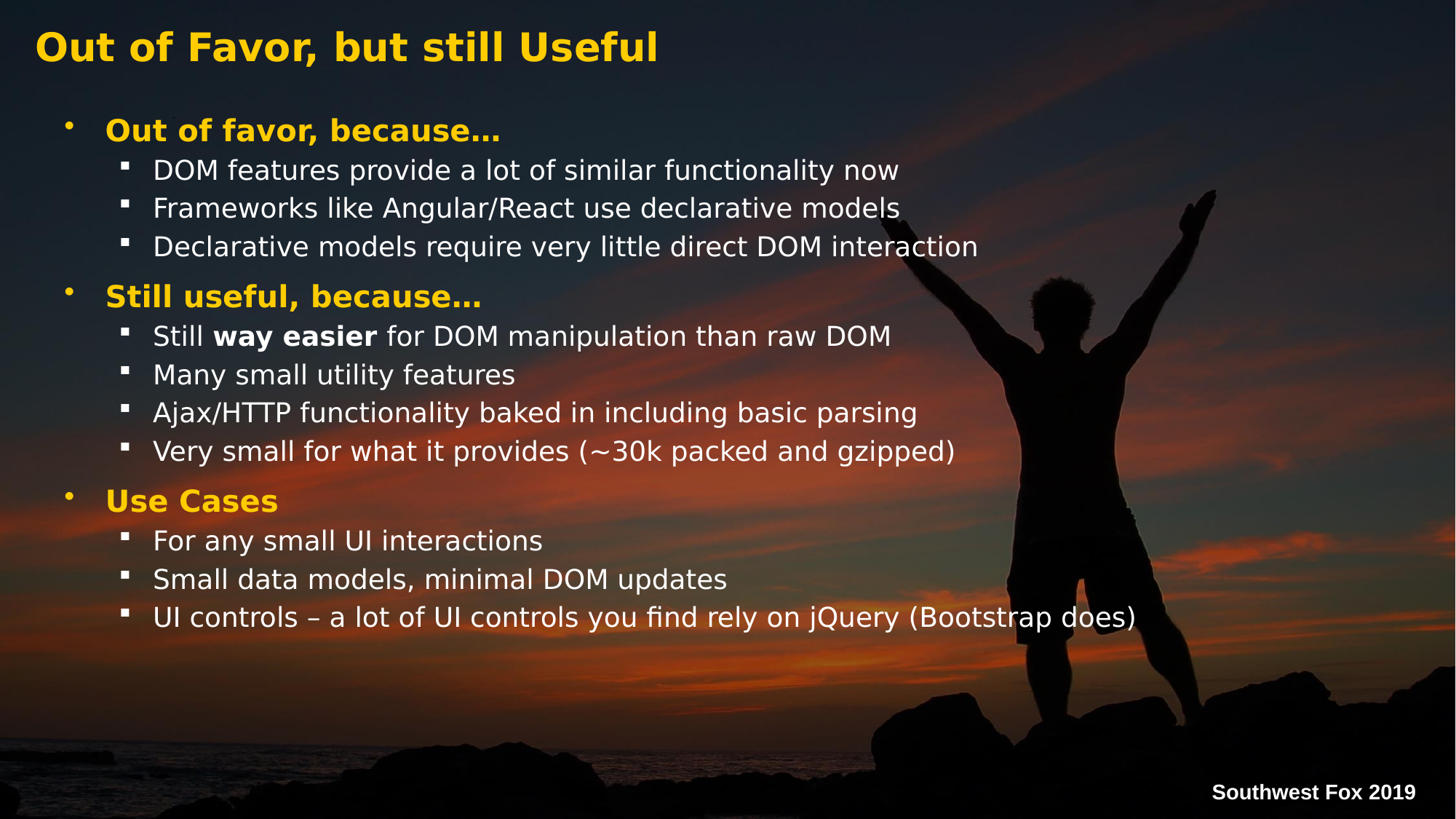

# Out of Favor, but still Useful
Out of favor, because…
DOM features provide a lot of similar functionality now
Frameworks like Angular/React use declarative models
Declarative models require very little direct DOM interaction
Still useful, because…
Still way easier for DOM manipulation than raw DOM
Many small utility features
Ajax/HTTP functionality baked in including basic parsing
Very small for what it provides (~30k packed and gzipped)
Use Cases
For any small UI interactions
Small data models, minimal DOM updates
UI controls – a lot of UI controls you find rely on jQuery (Bootstrap does)